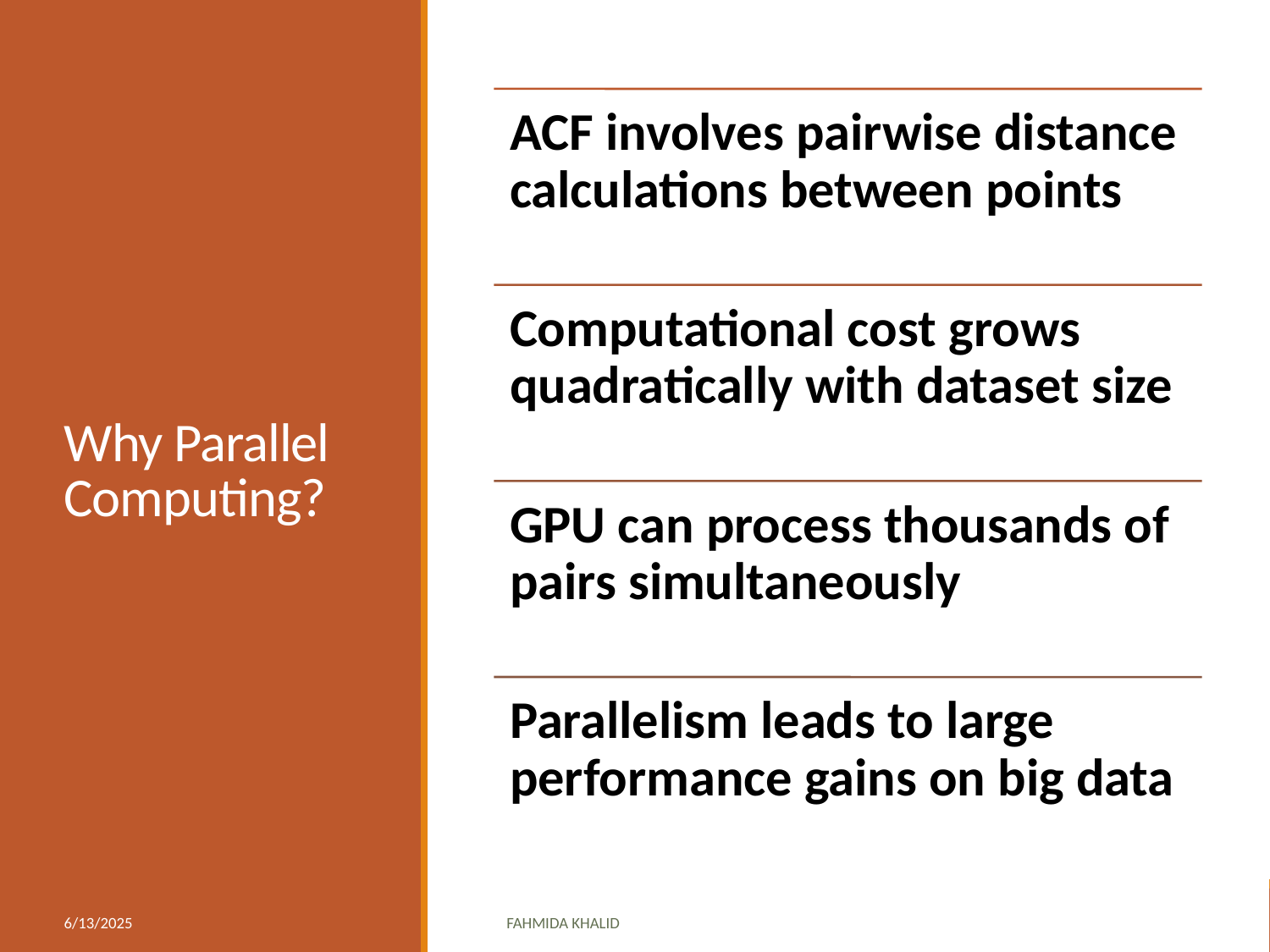

# Why Parallel Computing?
ACF involves pairwise distance calculations between points
Computational cost grows quadratically with dataset size
GPU can process thousands of pairs simultaneously
Parallelism leads to large performance gains on big data
6/13/2025
Fahmida Khalid